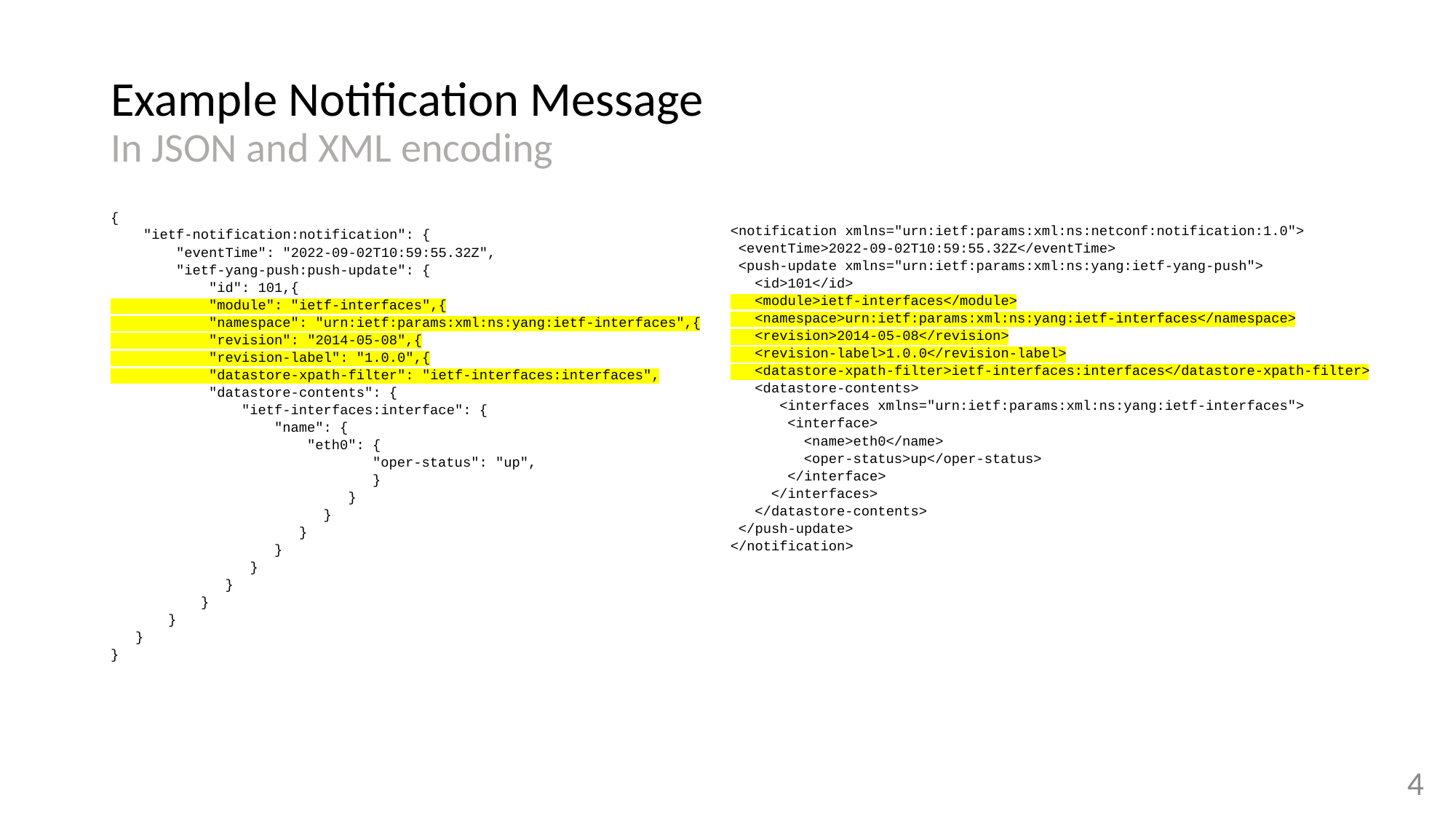

# Example Notification Message In JSON and XML encoding
{
    "ietf-notification:notification": {
        "eventTime": "2022-09-02T10:59:55.32Z",
        "ietf-yang-push:push-update": {
            "id": 101,{
            "module": "ietf-interfaces",{
            "namespace": "urn:ietf:params:xml:ns:yang:ietf-interfaces",{
            "revision": "2014-05-08",{
            "revision-label": "1.0.0",{
            "datastore-xpath-filter": "ietf-interfaces:interfaces",
            "datastore-contents": {
                "ietf-interfaces:interface": {
                    "name": {
                        "eth0": {
                                "oper-status": "up",
                                }
                             }
                          }
                       }
                    }
                 }
              }
           }
       }
   }
}
<notification xmlns="urn:ietf:params:xml:ns:netconf:notification:1.0">
 <eventTime>2022-09-02T10:59:55.32Z</eventTime>
 <push-update xmlns="urn:ietf:params:xml:ns:yang:ietf-yang-push">
   <id>101</id>
   <module>ietf-interfaces</module>
   <namespace>urn:ietf:params:xml:ns:yang:ietf-interfaces</namespace>
   <revision>2014-05-08</revision>
   <revision-label>1.0.0</revision-label>
   <datastore-xpath-filter>ietf-interfaces:interfaces</datastore-xpath-filter>
   <datastore-contents>
      <interfaces xmlns="urn:ietf:params:xml:ns:yang:ietf-interfaces">
       <interface>
         <name>eth0</name>
         <oper-status>up</oper-status>
       </interface>
     </interfaces>
   </datastore-contents>
 </push-update>
</notification>
4